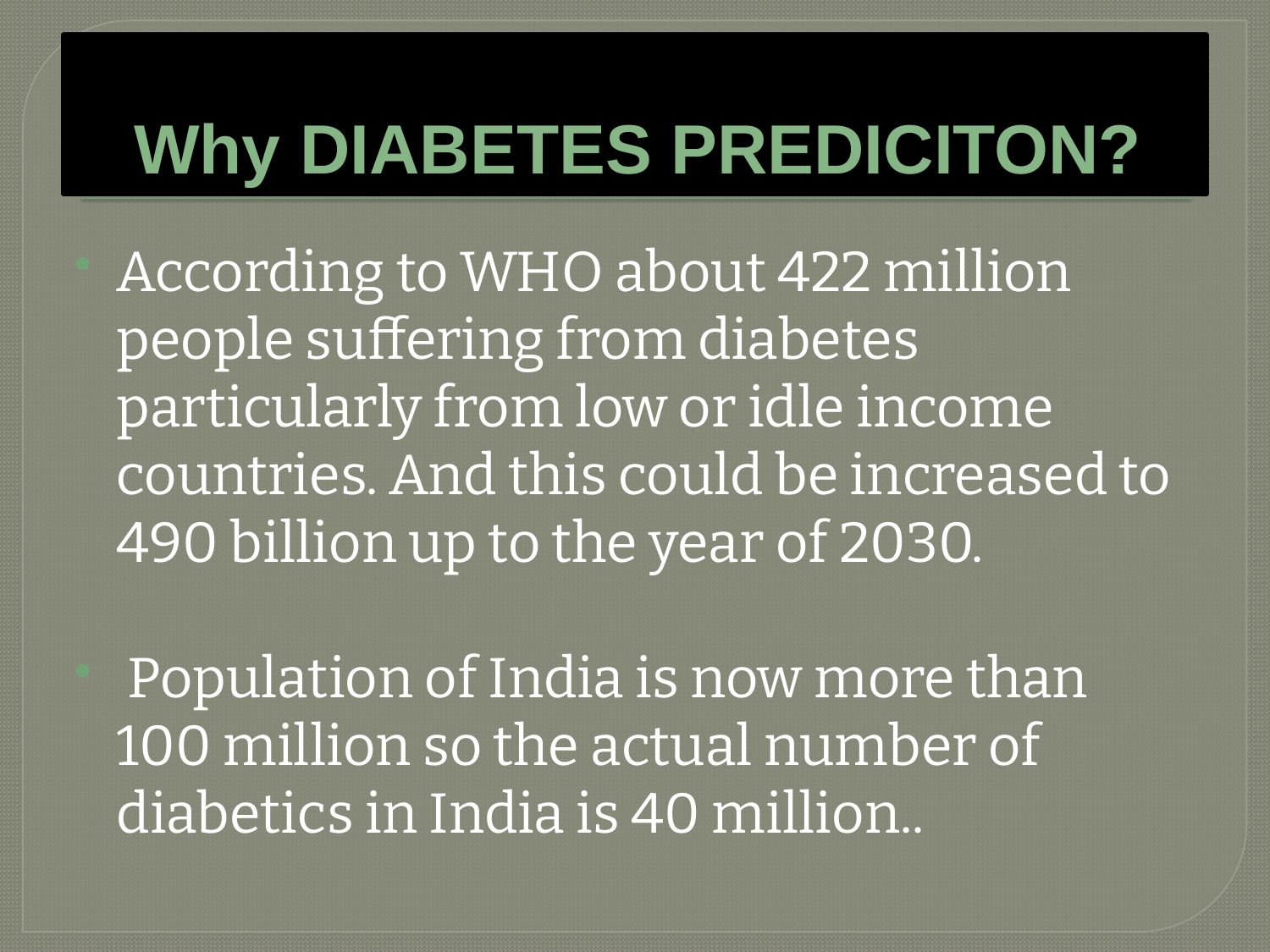

# Why DIABETES PREDICITON?
According to WHO about 422 million people suffering from diabetes particularly from low or idle income countries. And this could be increased to 490 billion up to the year of 2030.

 Population of India is now more than 100 million so the actual number of diabetics in India is 40 million..